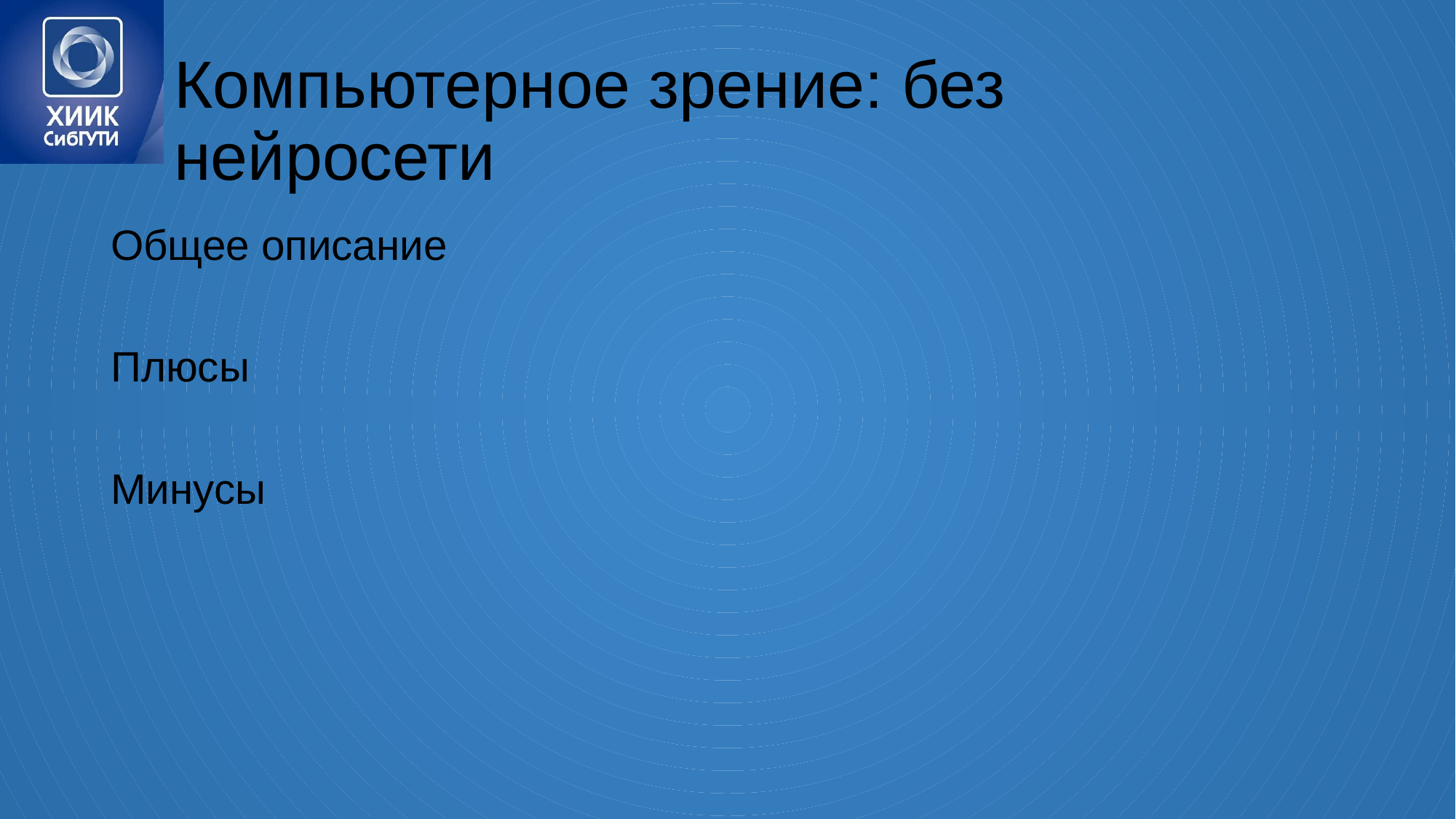

# Компьютерное зрение: без нейросети
Общее описание

Плюсы

Минусы